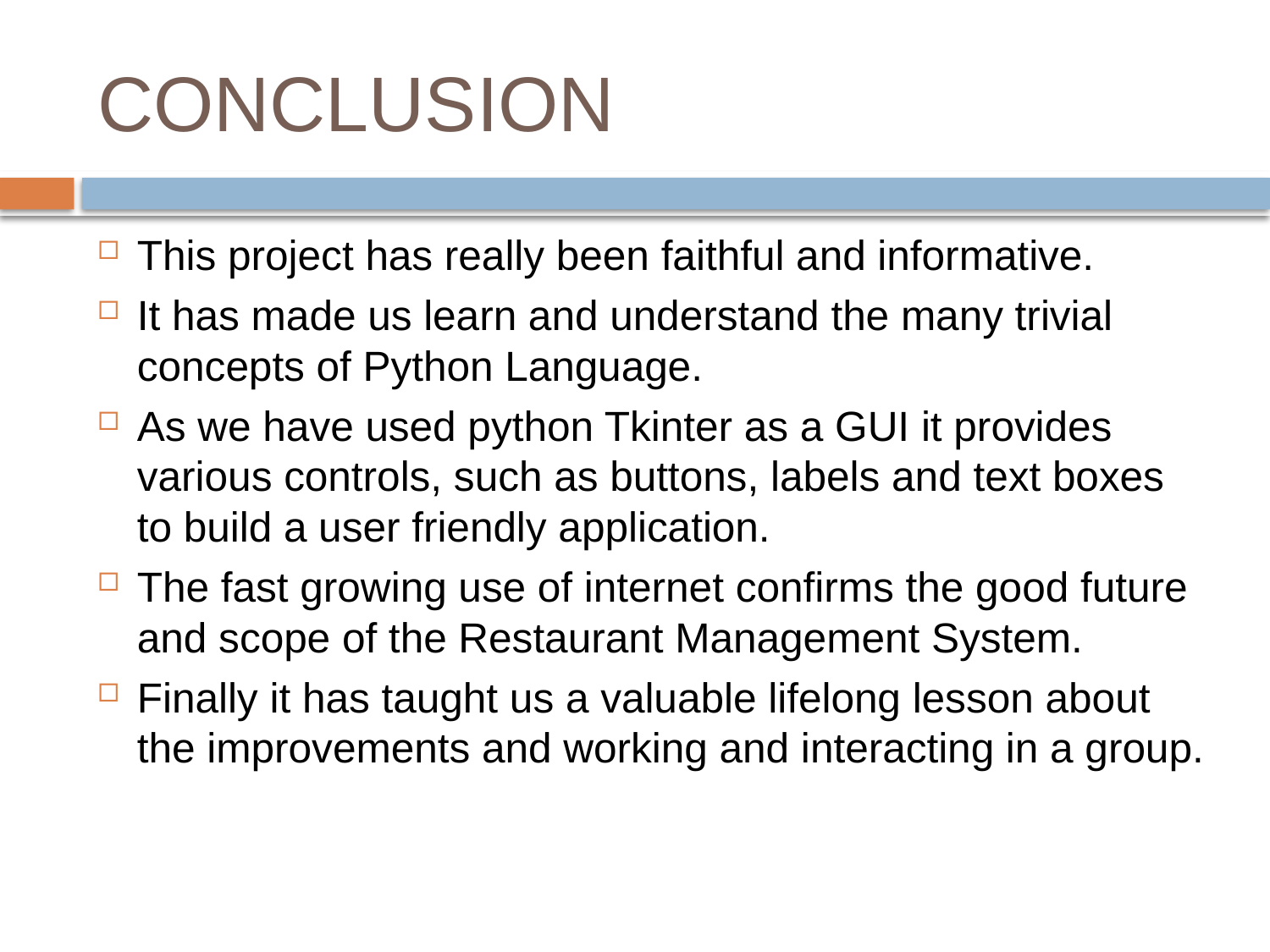

# CONCLUSION
This project has really been faithful and informative.
It has made us learn and understand the many trivial concepts of Python Language.
As we have used python Tkinter as a GUI it provides various controls, such as buttons, labels and text boxes to build a user friendly application.
The fast growing use of internet confirms the good future and scope of the Restaurant Management System.
Finally it has taught us a valuable lifelong lesson about the improvements and working and interacting in a group.